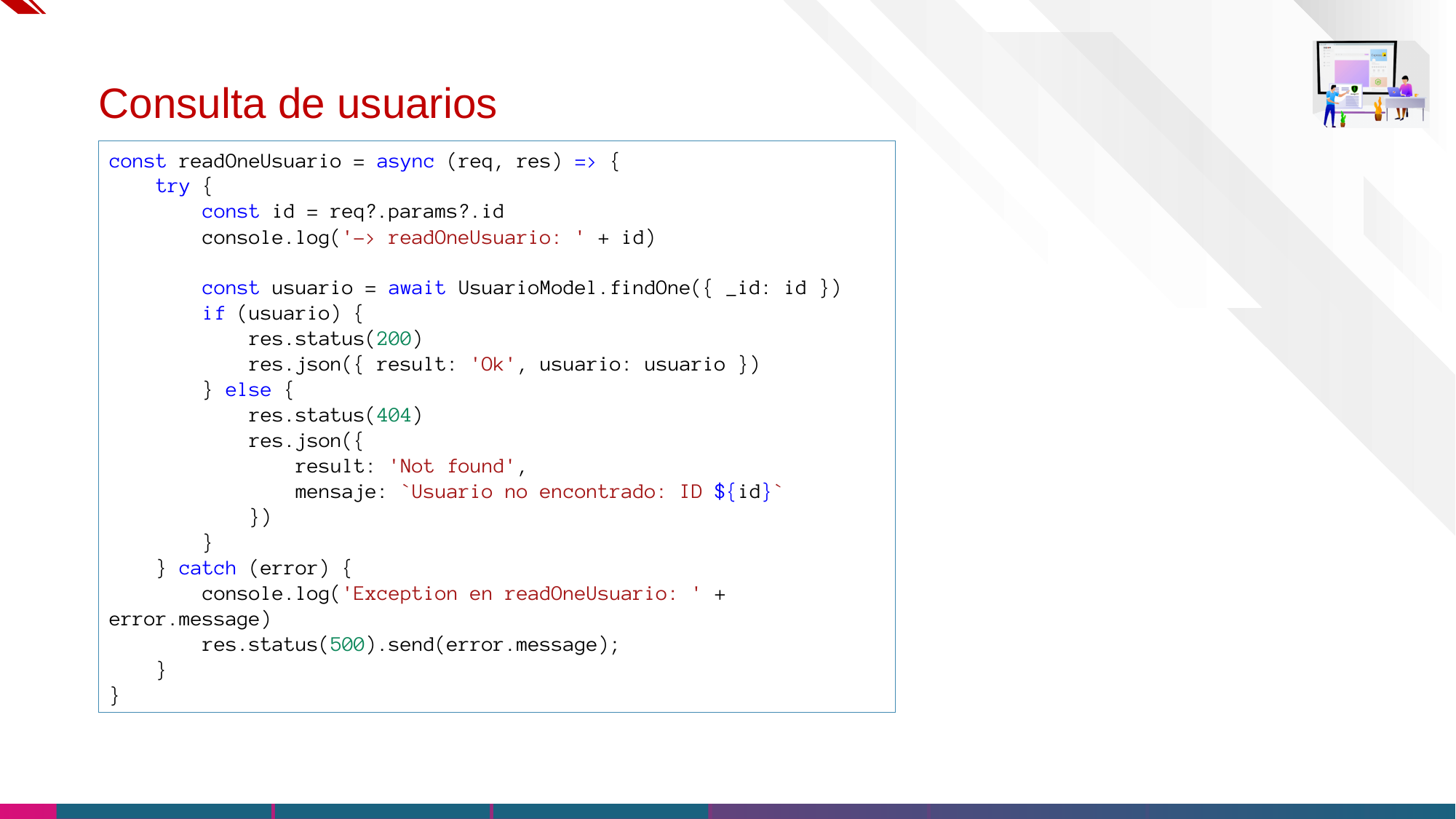

# Consulta de usuarios
const readOneUsuario = async (req, res) => {
    try {
        const id = req?.params?.id
        console.log('-> readOneUsuario: ' + id)
        const usuario = await UsuarioModel.findOne({ _id: id })
        if (usuario) {
            res.status(200)
            res.json({ result: 'Ok', usuario: usuario })
        } else {
            res.status(404)
            res.json({
                result: 'Not found',
                mensaje: `Usuario no encontrado: ID ${id}`
            })
        }
    } catch (error) {
        console.log('Exception en readOneUsuario: ' + error.message)
        res.status(500).send(error.message);
    }
}